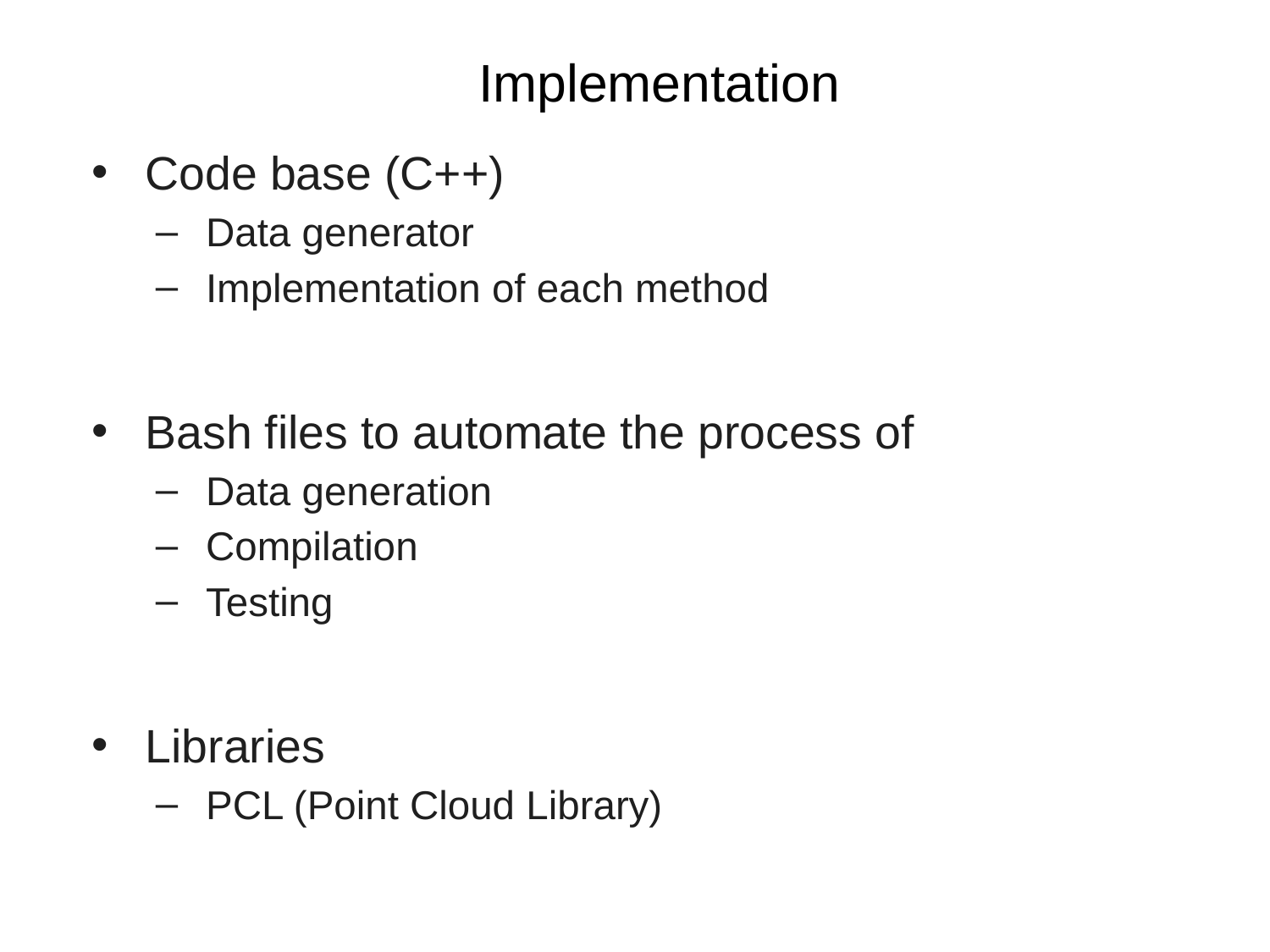

# Implementation
Code base (C++)
Data generator
Implementation of each method

Bash files to automate the process of
Data generation
Compilation
Testing

Libraries
PCL (Point Cloud Library)